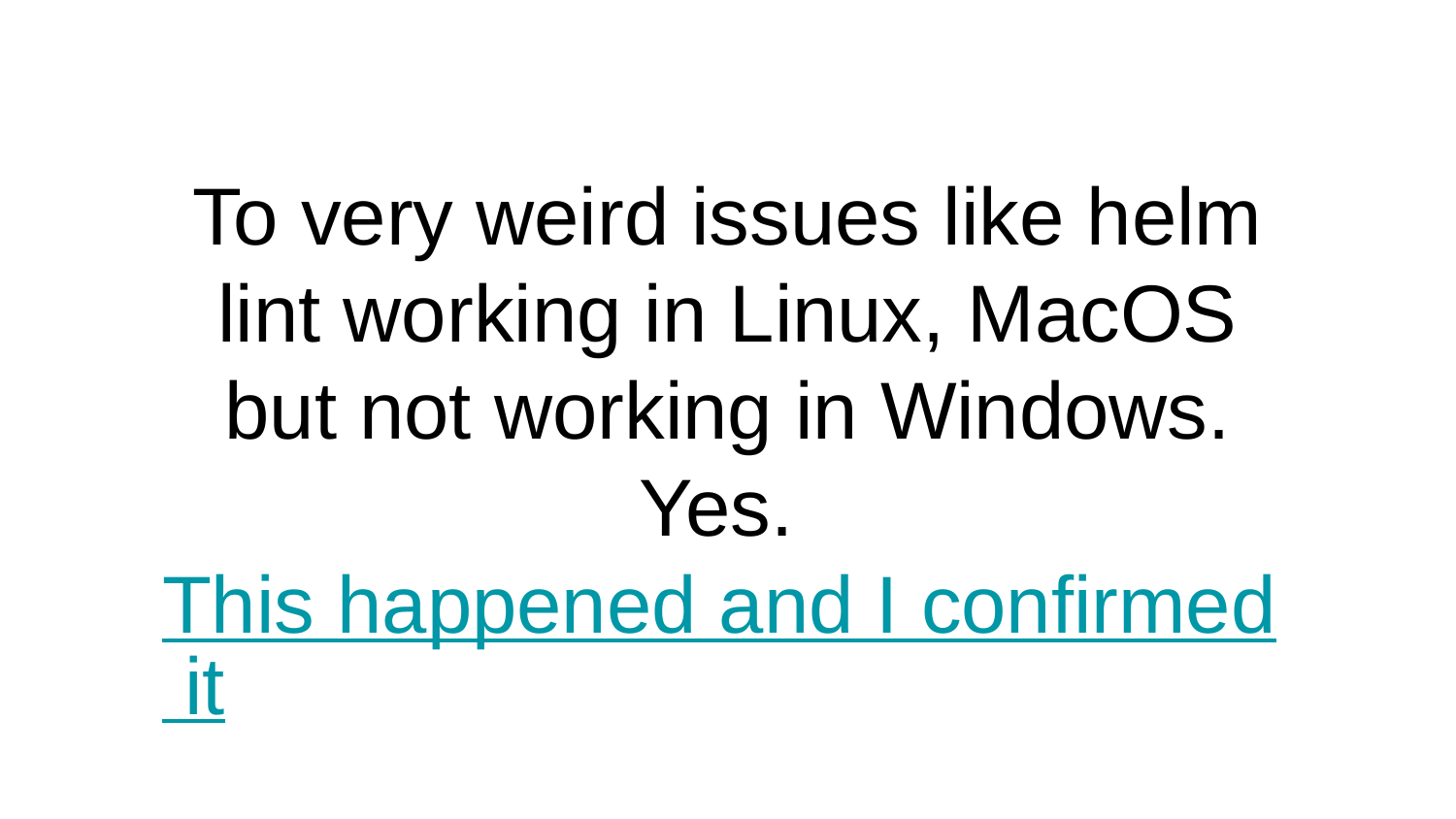

To very weird issues like helm lint working in Linux, MacOS but not working in Windows. Yes. This happened and I confirmed it